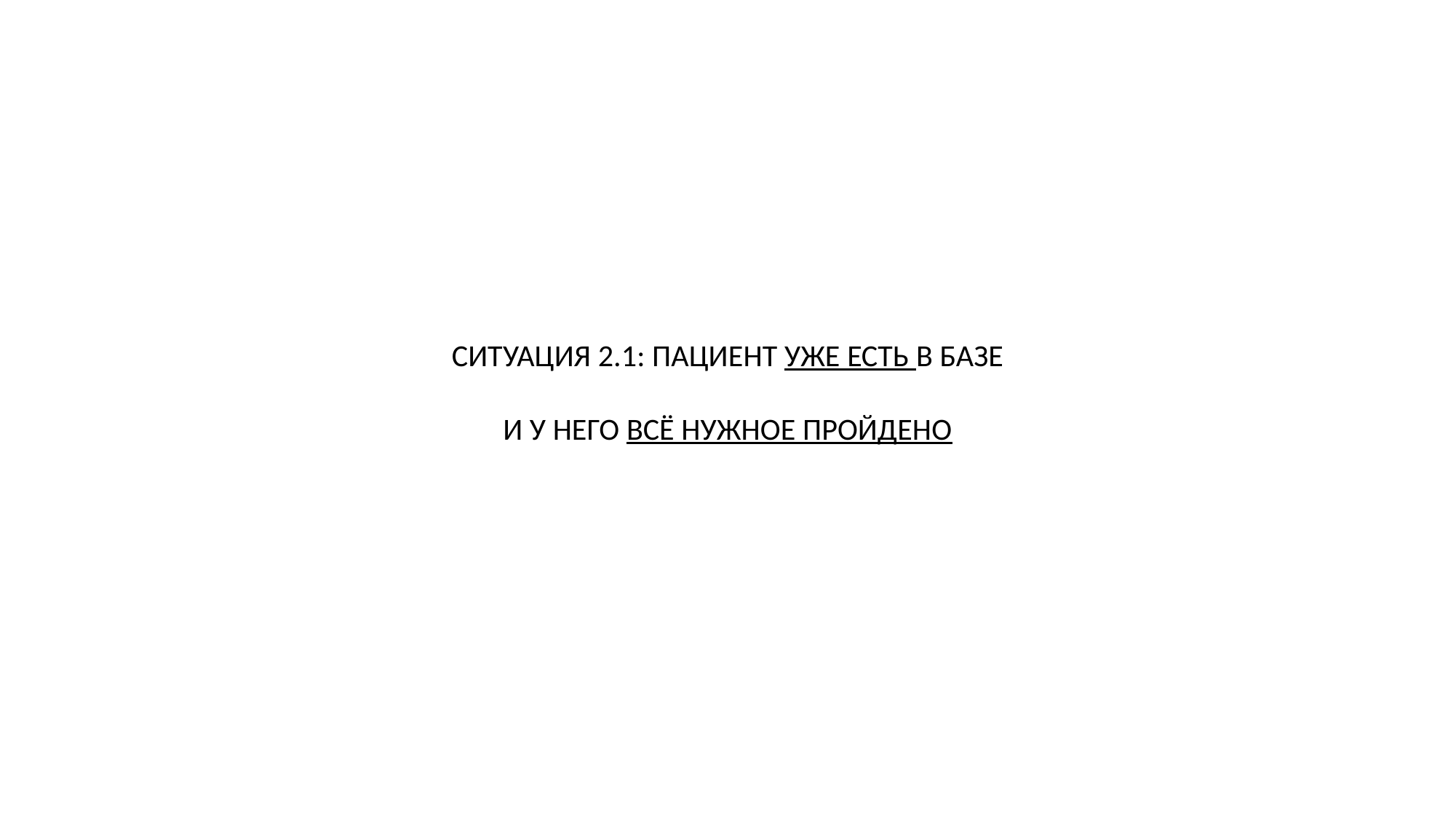

# СИТУАЦИЯ 2.1: ПАЦИЕНТ УЖЕ ЕСТЬ В БАЗЕ И У НЕГО ВСЁ НУЖНОЕ ПРОЙДЕНО